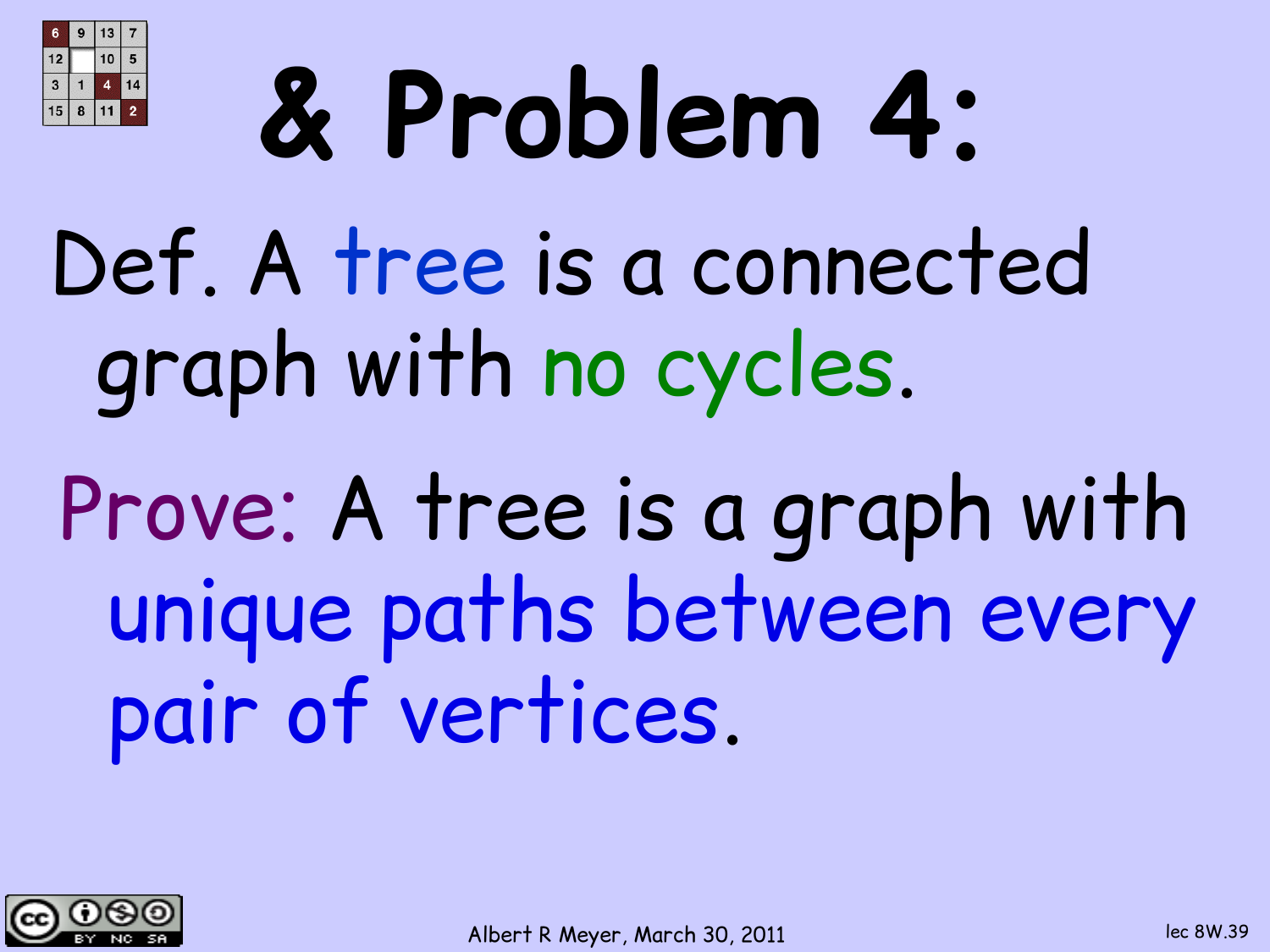

# & Problem 4:
Def. A tree is a connected graph with no cycles.
Prove: A tree is a graph with unique paths between every pair of vertices.
lec 8W.39